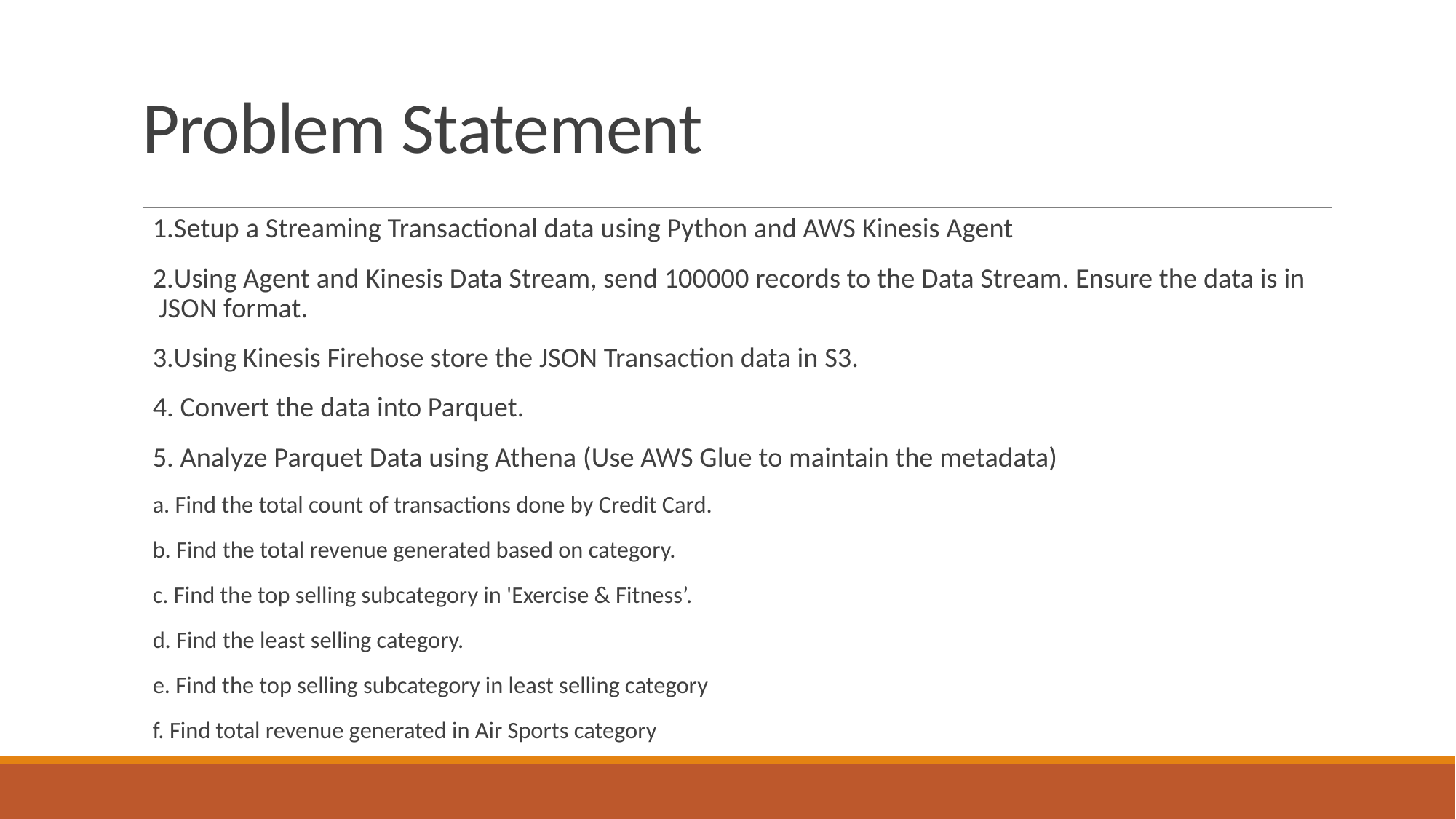

# Problem Statement
1.Setup a Streaming Transactional data using Python and AWS Kinesis Agent
2.Using Agent and Kinesis Data Stream, send 100000 records to the Data Stream. Ensure the data is in       JSON format.
3.Using Kinesis Firehose store the JSON Transaction data in S3.
4. Convert the data into Parquet.
5. Analyze Parquet Data using Athena (Use AWS Glue to maintain the metadata)
a. Find the total count of transactions done by Credit Card.
b. Find the total revenue generated based on category.
c. Find the top selling subcategory in 'Exercise & Fitness’.
d. Find the least selling category.
e. Find the top selling subcategory in least selling category
f. Find total revenue generated in Air Sports category